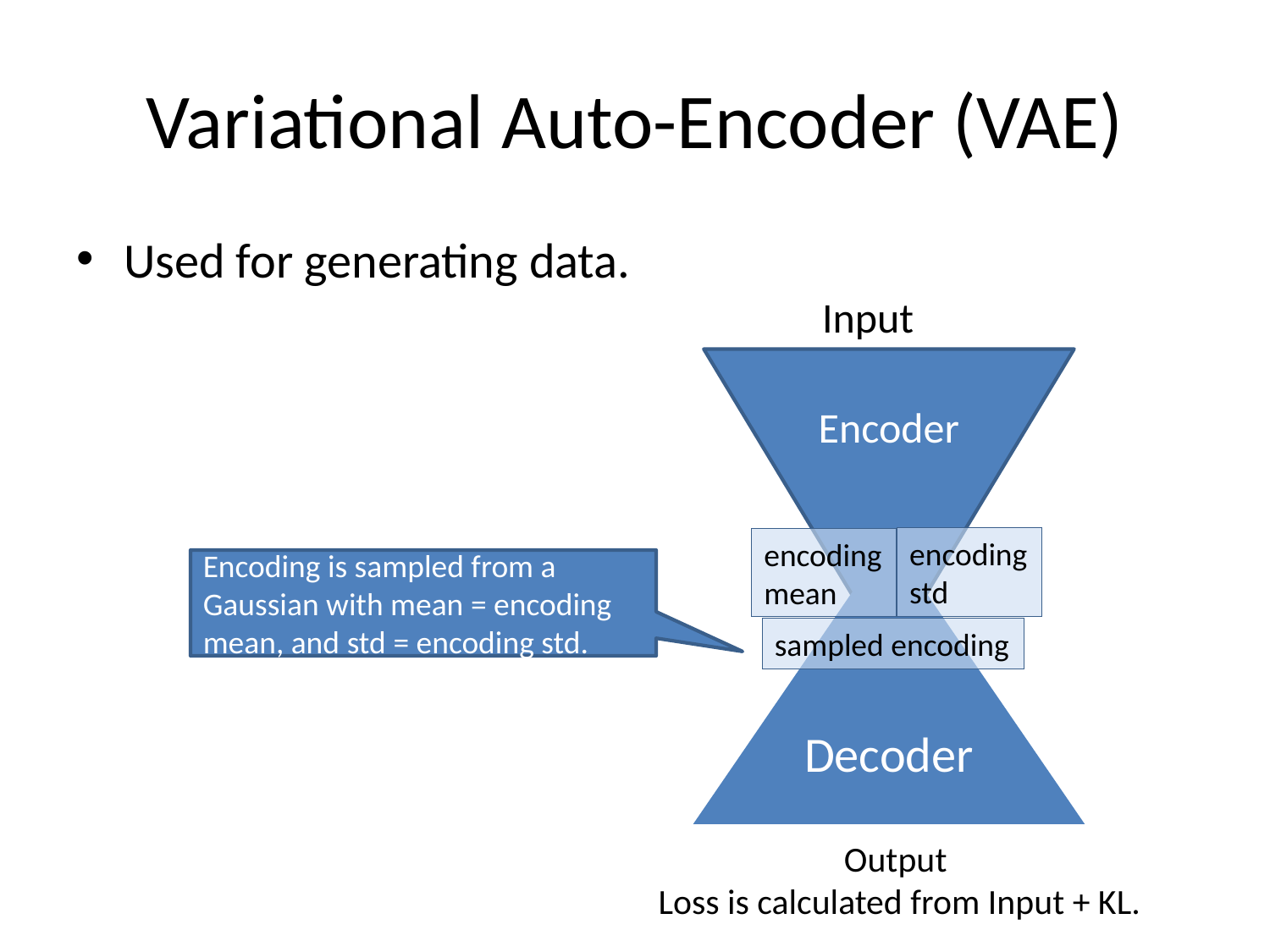

# Variational Auto-Encoder (VAE)
Used for generating data.

Input
Encoder
Decoder
Output
Loss is calculated from Input + KL.
encoding
std
encoding
mean
Encoding is sampled from a Gaussian with mean = encoding mean, and std = encoding std.
sampled encoding